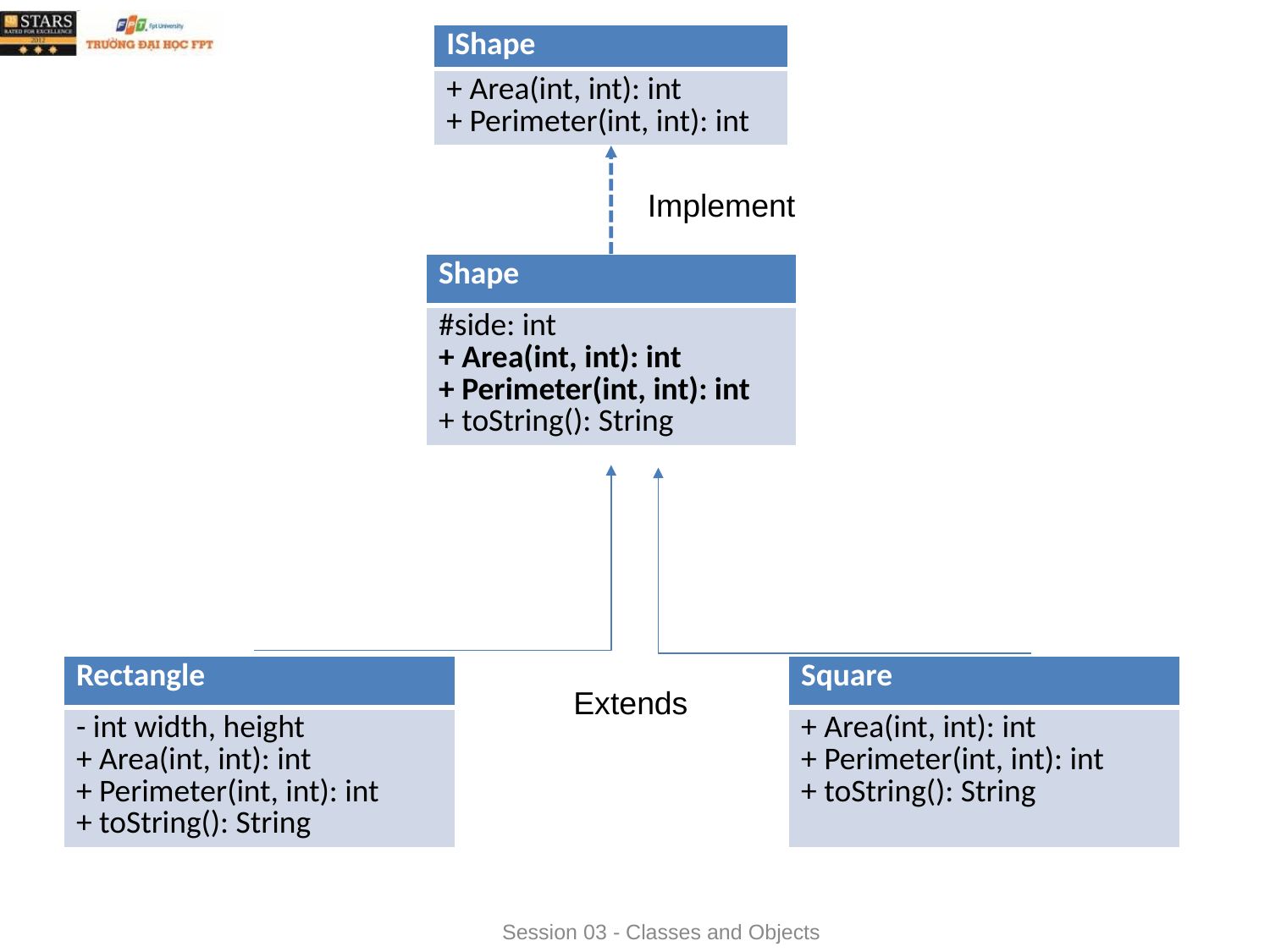

| IShape |
| --- |
| + Area(int, int): int + Perimeter(int, int): int |
Implement
| Shape |
| --- |
| #side: int + Area(int, int): int + Perimeter(int, int): int + toString(): String |
| Rectangle |
| --- |
| - int width, height + Area(int, int): int + Perimeter(int, int): int + toString(): String |
| Square |
| --- |
| + Area(int, int): int + Perimeter(int, int): int + toString(): String |
Extends
Session 03 - Classes and Objects